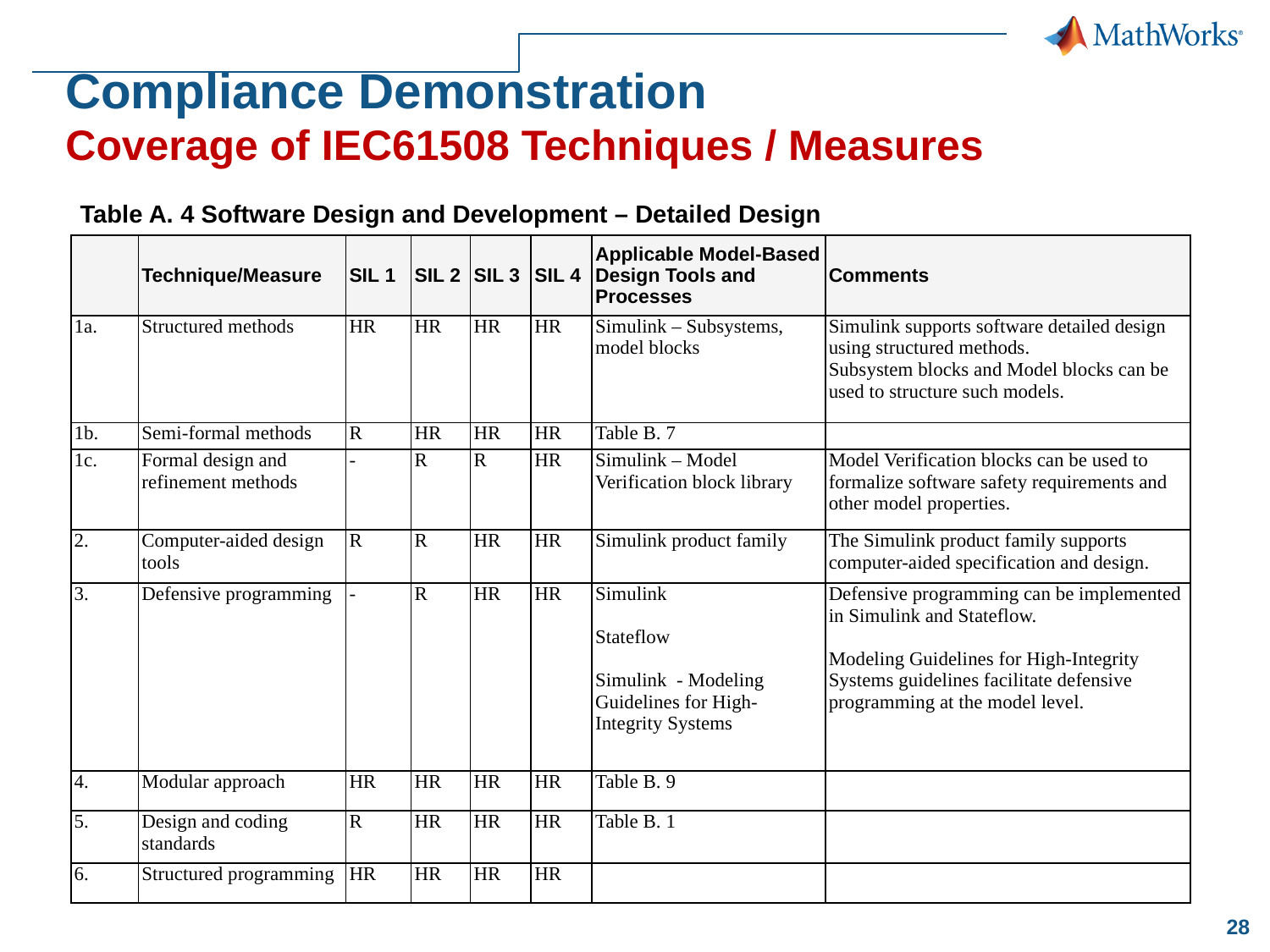

# Compliance Demonstration Coverage of IEC61508 Techniques / Measures
Table A. 4 Software Design and Development – Detailed Design
|  | Technique/Measure | SIL 1 | SIL 2 | SIL 3 | SIL 4 | Applicable Model-Based Design Tools and Processes | Comments |
| --- | --- | --- | --- | --- | --- | --- | --- |
| 1a. | Structured methods | HR | HR | HR | HR | Simulink – Subsystems, model blocks | Simulink supports software detailed design using structured methods. Subsystem blocks and Model blocks can be used to structure such models. |
| 1b. | Semi-formal methods | R | HR | HR | HR | Table B. 7 |  |
| 1c. | Formal design and refinement methods | - | R | R | HR | Simulink – Model Verification block library | Model Verification blocks can be used to formalize software safety requirements and other model properties. |
| 2. | Computer-aided design tools | R | R | HR | HR | Simulink product family | The Simulink product family supports computer-aided specification and design. |
| 3. | Defensive programming | - | R | HR | HR | Simulink   Stateflow   Simulink - Modeling Guidelines for High-Integrity Systems | Defensive programming can be implemented in Simulink and Stateflow.   Modeling Guidelines for High-Integrity Systems guidelines facilitate defensive programming at the model level. |
| 4. | Modular approach | HR | HR | HR | HR | Table B. 9 |  |
| 5. | Design and coding standards | R | HR | HR | HR | Table B. 1 |  |
| 6. | Structured programming | HR | HR | HR | HR |  |  |